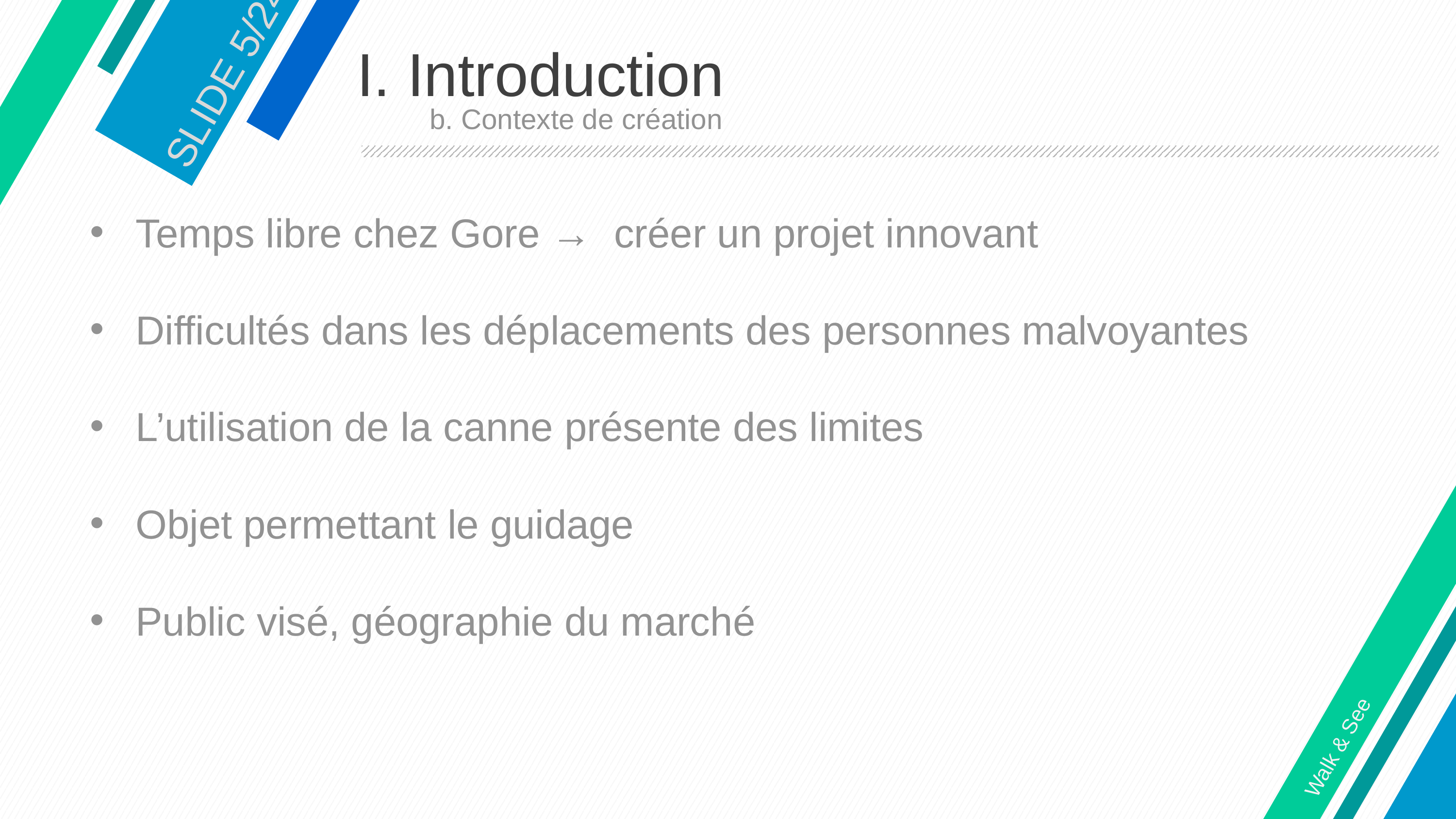

# I. Introduction
SLIDE 5/24
	b. Contexte de création

Temps libre chez Gore →  créer un projet innovant

Difficultés dans les déplacements des personnes malvoyantes

L’utilisation de la canne présente des limites

Objet permettant le guidage

Public visé, géographie du marché
Walk & See